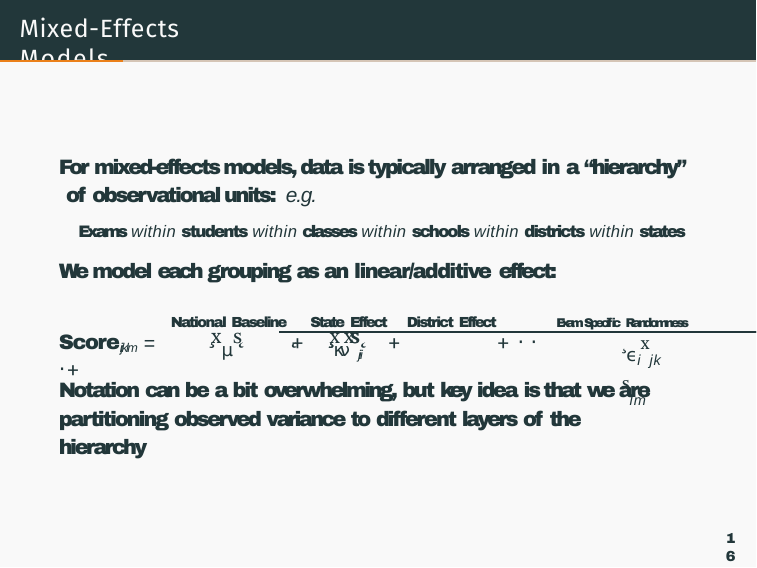

# Mixed-Effects Models

For mixed-effects models, data is typically arranged in a “hierarchy”  of observational units: e.g.
Exams within students within classes within schools within districts within states
We model each grouping as an linear/additive effect:
National Baseline	State Effect	District Effect	Exam Speciﬁc Randomness
¸xµs˛	¸xνsi                             ˛	¸κxsij˛
Scoreijklm  =	+	+	+ · · ·+
¸ϵixjkslm˛

Notation can be a bit overwhelming, but key idea is that we are  partitioning observed variance to different layers of the hierarchy
16